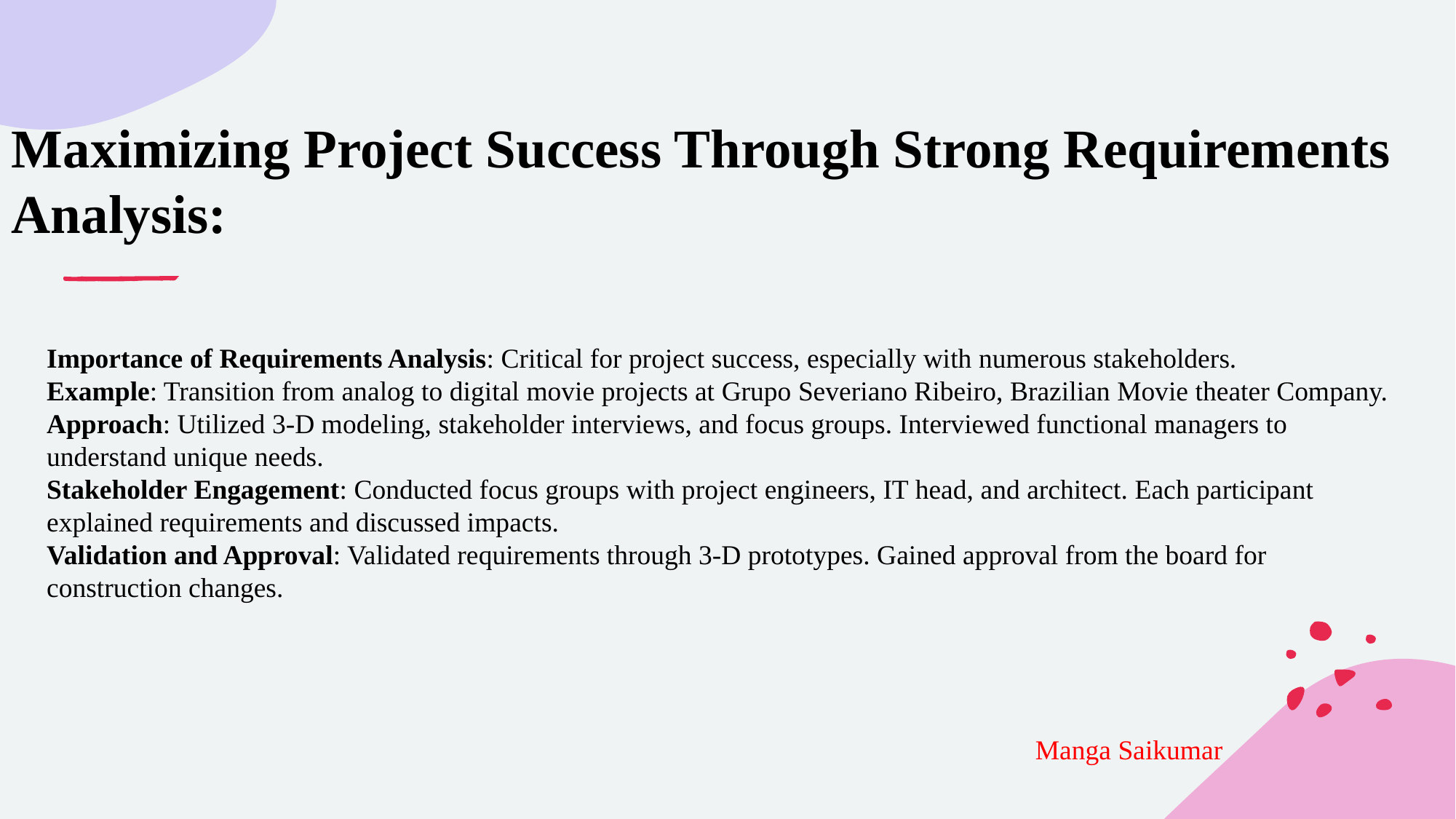

Maximizing Project Success Through Strong Requirements Analysis:

Importance of Requirements Analysis: Critical for project success, especially with numerous stakeholders.
Example: Transition from analog to digital movie projects at Grupo Severiano Ribeiro, Brazilian Movie theater Company. Approach: Utilized 3-D modeling, stakeholder interviews, and focus groups. Interviewed functional managers to understand unique needs.
Stakeholder Engagement: Conducted focus groups with project engineers, IT head, and architect. Each participant explained requirements and discussed impacts.
Validation and Approval: Validated requirements through 3-D prototypes. Gained approval from the board for construction changes.
Manga Saikumar